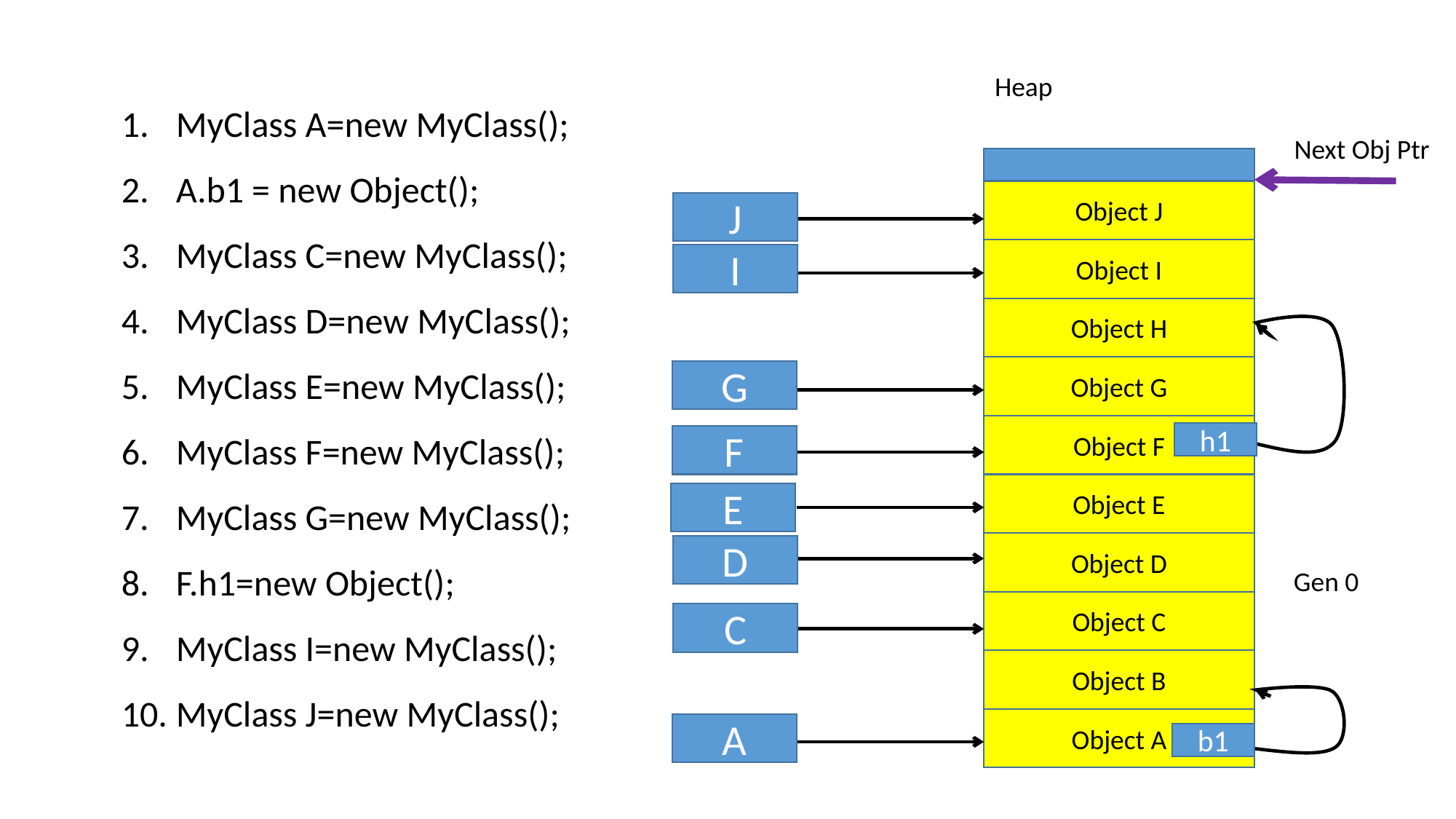

Heap
MyClass A=new MyClass();
A.b1 = new Object();
MyClass C=new MyClass();
MyClass D=new MyClass();
MyClass E=new MyClass();
MyClass F=new MyClass();
MyClass G=new MyClass();
F.h1=new Object();
MyClass I=new MyClass();
MyClass J=new MyClass();
Next Obj Ptr

Object J
J
Object I
I
Object H

Object G
G
Object F
h1
F
Object E
E
Object D
D
Gen 0
Object C
C
Object B

Object A
A
b1